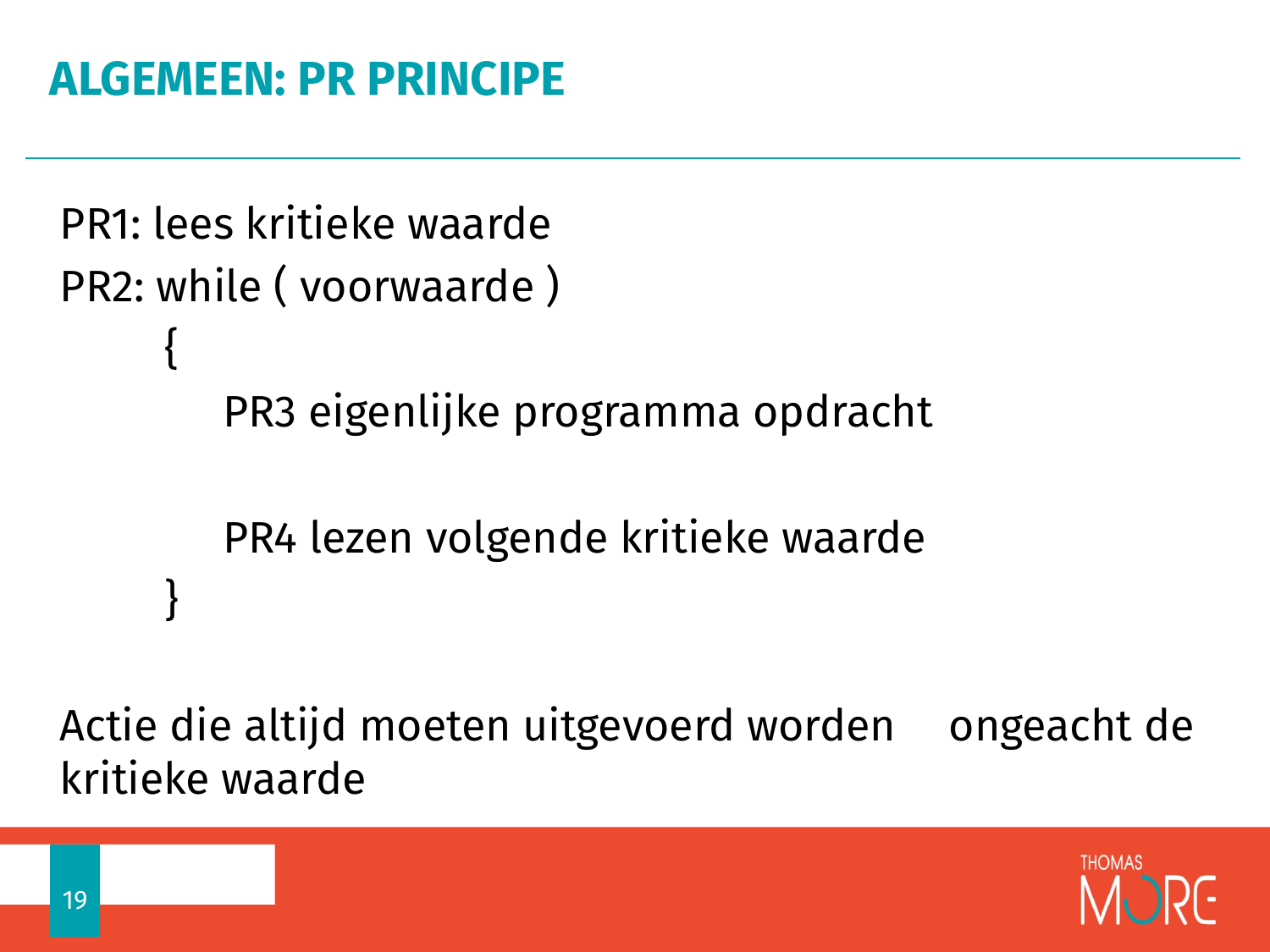

# ALGEMEEN: PR PRINCIPE
PR1: lees kritieke waarde
PR2: while ( voorwaarde )
         {
              PR3 eigenlijke programma opdracht

              PR4 lezen volgende kritieke waarde
         }

Actie die altijd moeten uitgevoerd worden 	ongeacht de kritieke waarde

19